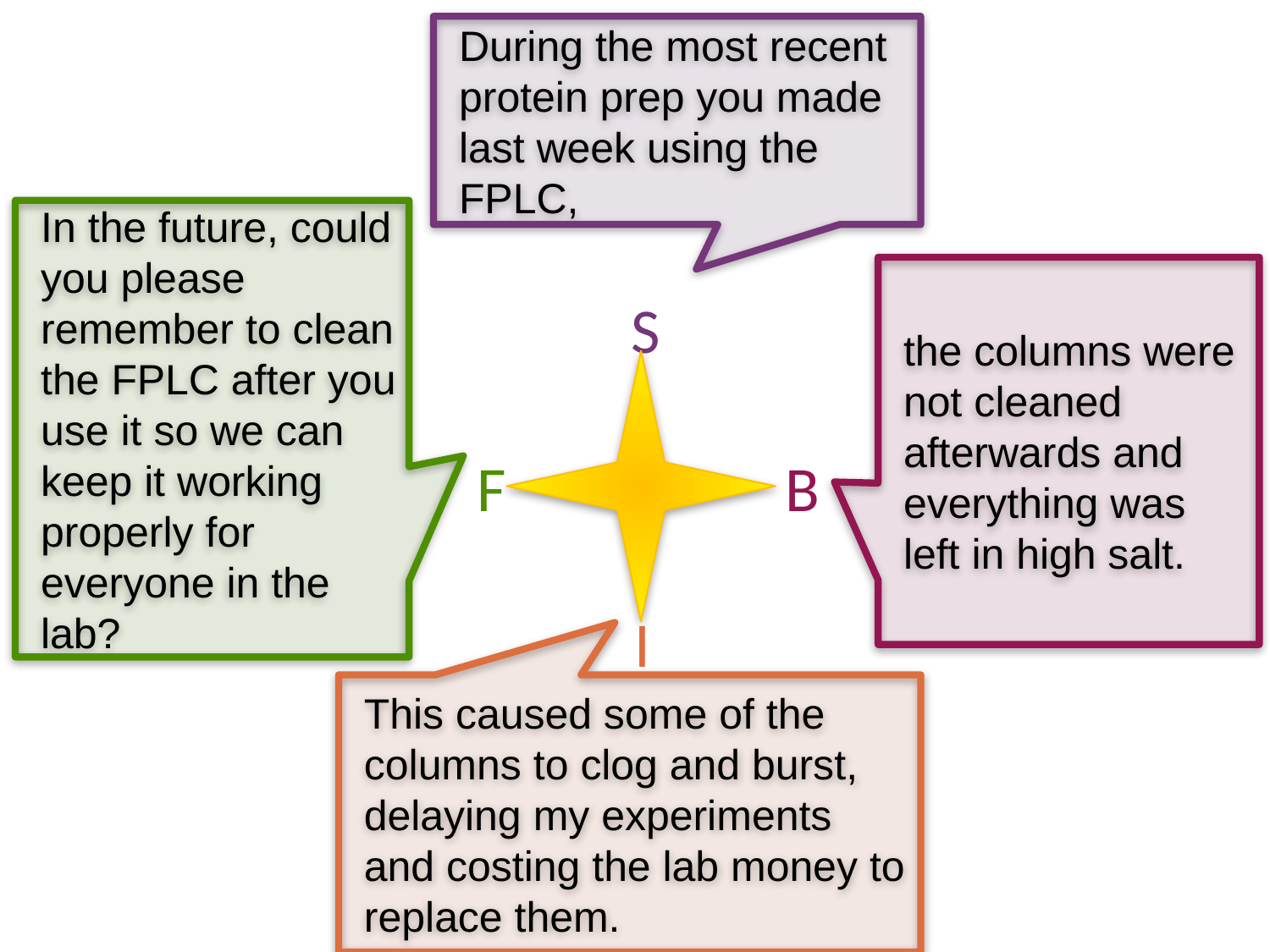

During the most recent protein prep you made last week using the FPLC,
In the future, could you please remember to clean the FPLC after you use it so we can keep it working properly for everyone in the lab?
the columns were not cleaned afterwards and everything was left in high salt.
S

B
F
I
This caused some of the columns to clog and burst, delaying my experiments and costing the lab money to replace them.